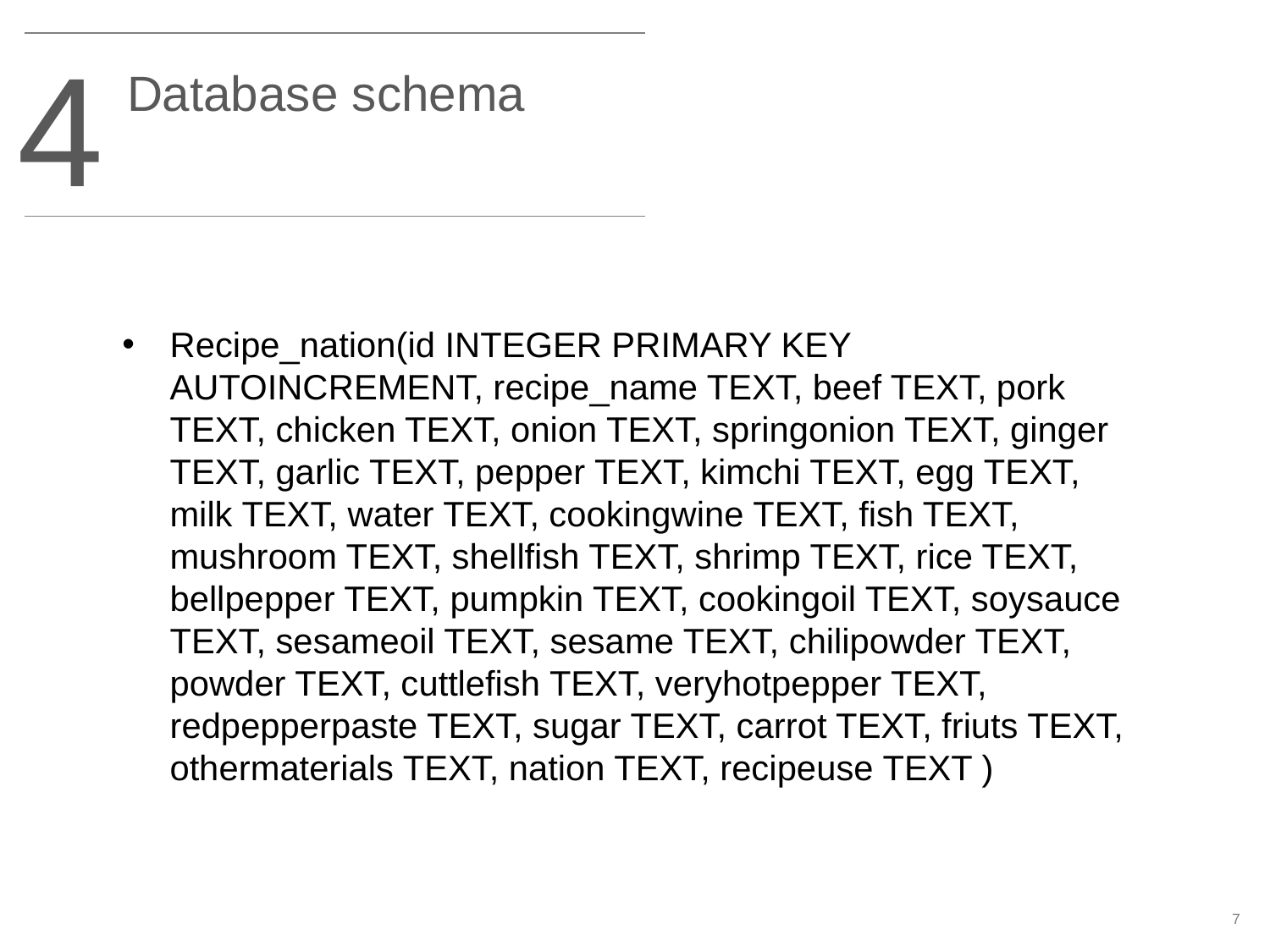

4
Database schema
Recipe_nation(id INTEGER PRIMARY KEY AUTOINCREMENT, recipe_name TEXT, beef TEXT, pork TEXT, chicken TEXT, onion TEXT, springonion TEXT, ginger TEXT, garlic TEXT, pepper TEXT, kimchi TEXT, egg TEXT, milk TEXT, water TEXT, cookingwine TEXT, fish TEXT, mushroom TEXT, shellfish TEXT, shrimp TEXT, rice TEXT, bellpepper TEXT, pumpkin TEXT, cookingoil TEXT, soysauce TEXT, sesameoil TEXT, sesame TEXT, chilipowder TEXT, powder TEXT, cuttlefish TEXT, veryhotpepper TEXT, redpepperpaste TEXT, sugar TEXT, carrot TEXT, friuts TEXT, othermaterials TEXT, nation TEXT, recipeuse TEXT )